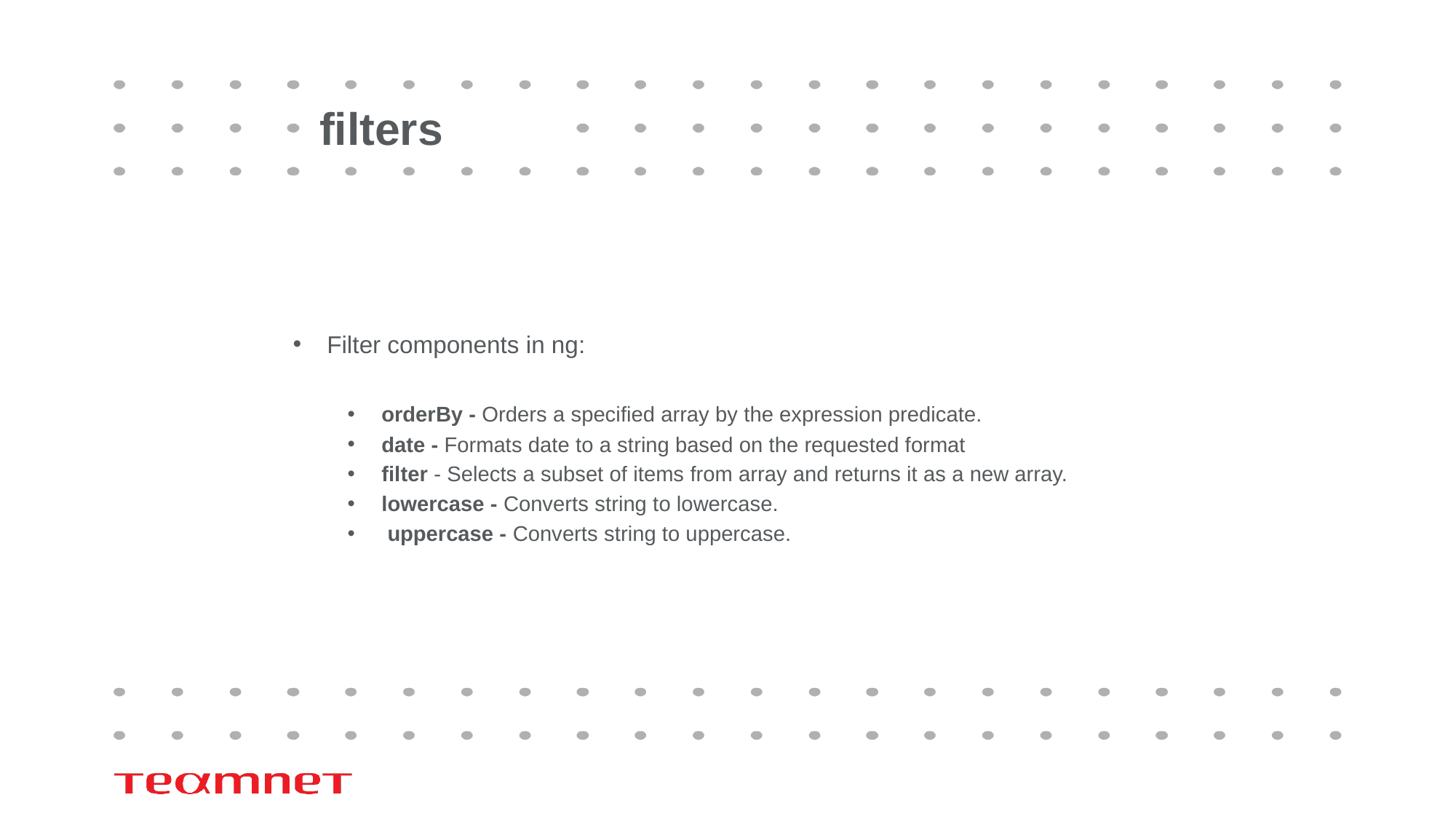

# filters

Filter components in ng:

orderBy - Orders a specified array by the expression predicate.
date - Formats date to a string based on the requested format
filter - Selects a subset of items from array and returns it as a new array.
lowercase - Converts string to lowercase.
 uppercase - Converts string to uppercase.